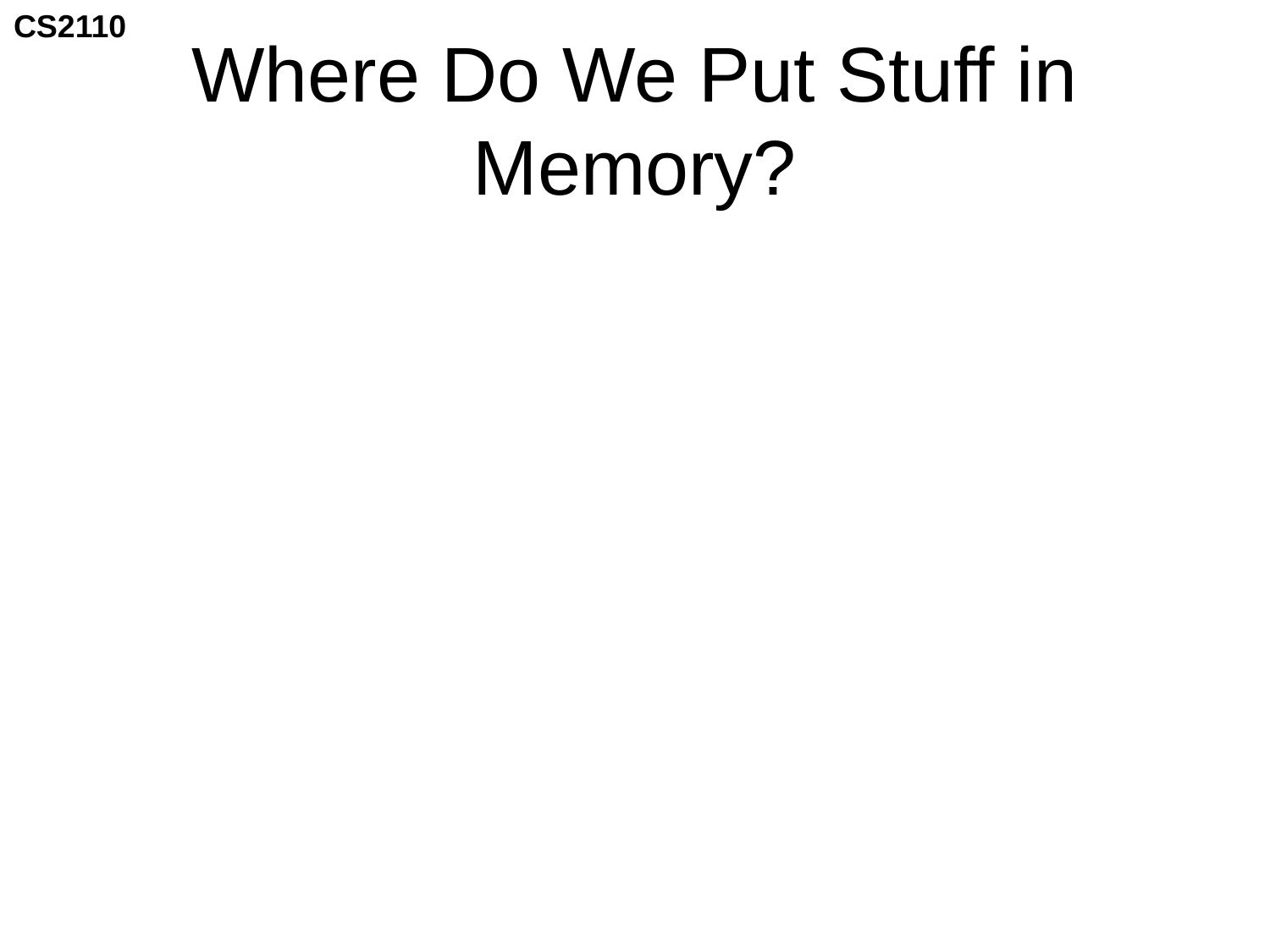

# Where Do We Put Stuff in Memory?